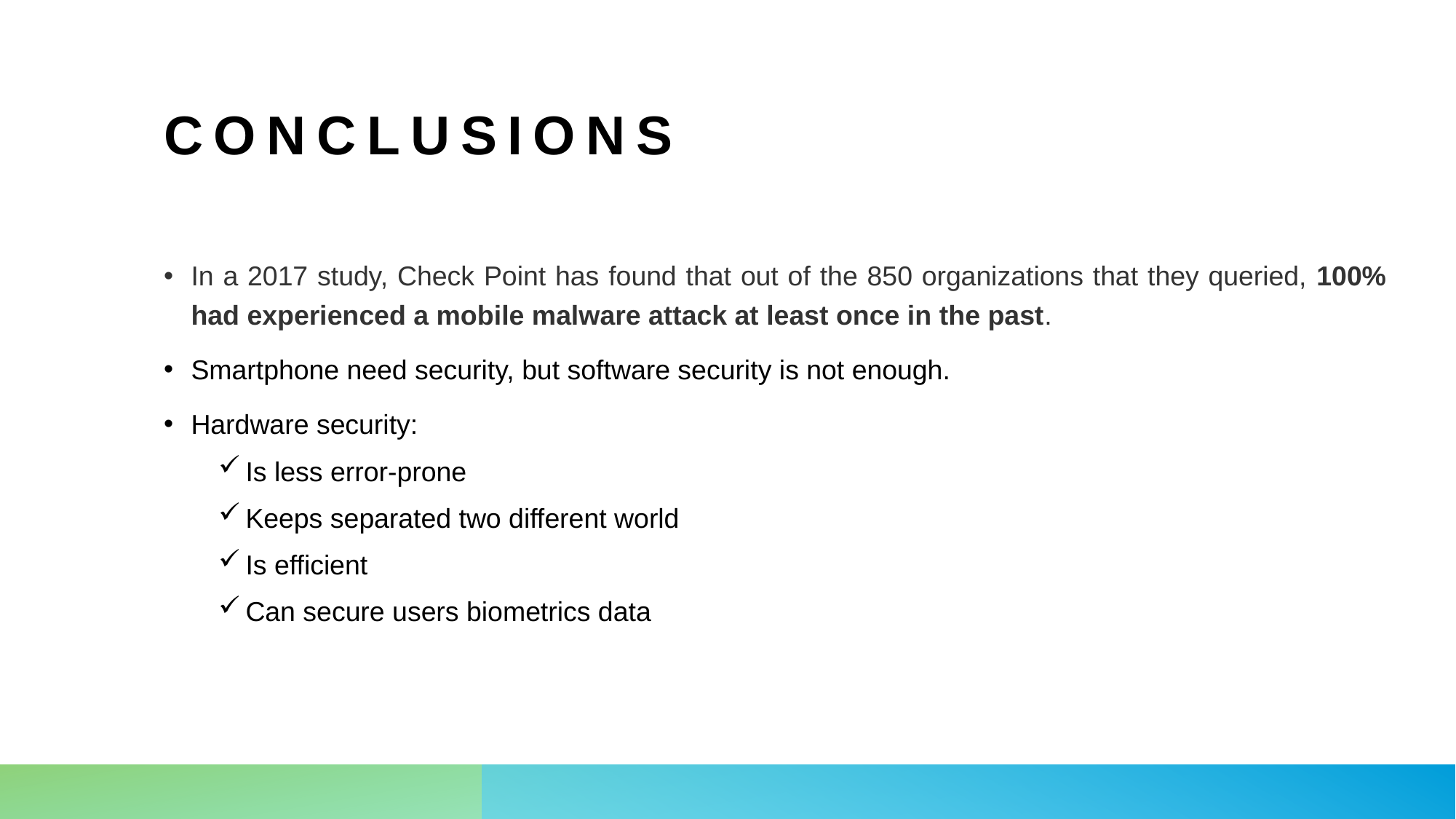

# Conclusions
In a 2017 study, Check Point has found that out of the 850 organizations that they queried, 100% had experienced a mobile malware attack at least once in the past.
Smartphone need security, but software security is not enough.
Hardware security:
Is less error-prone
Keeps separated two different world
Is efficient
Can secure users biometrics data